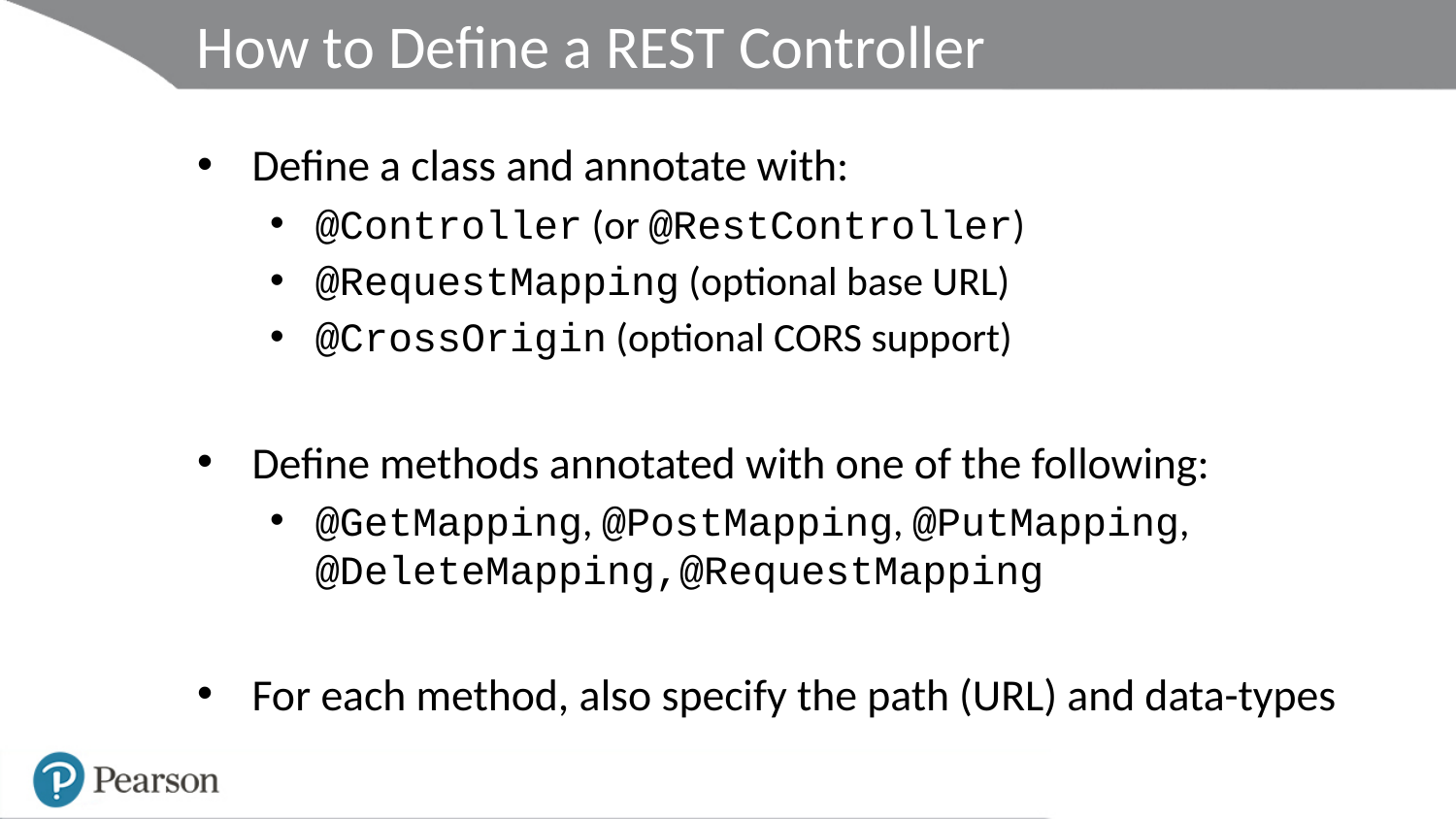

# How to Define a REST Controller
Define a class and annotate with:
@Controller (or @RestController)
@RequestMapping (optional base URL)
@CrossOrigin (optional CORS support)

Define methods annotated with one of the following:
@GetMapping, @PostMapping, @PutMapping, @DeleteMapping,@RequestMapping

For each method, also specify the path (URL) and data-types